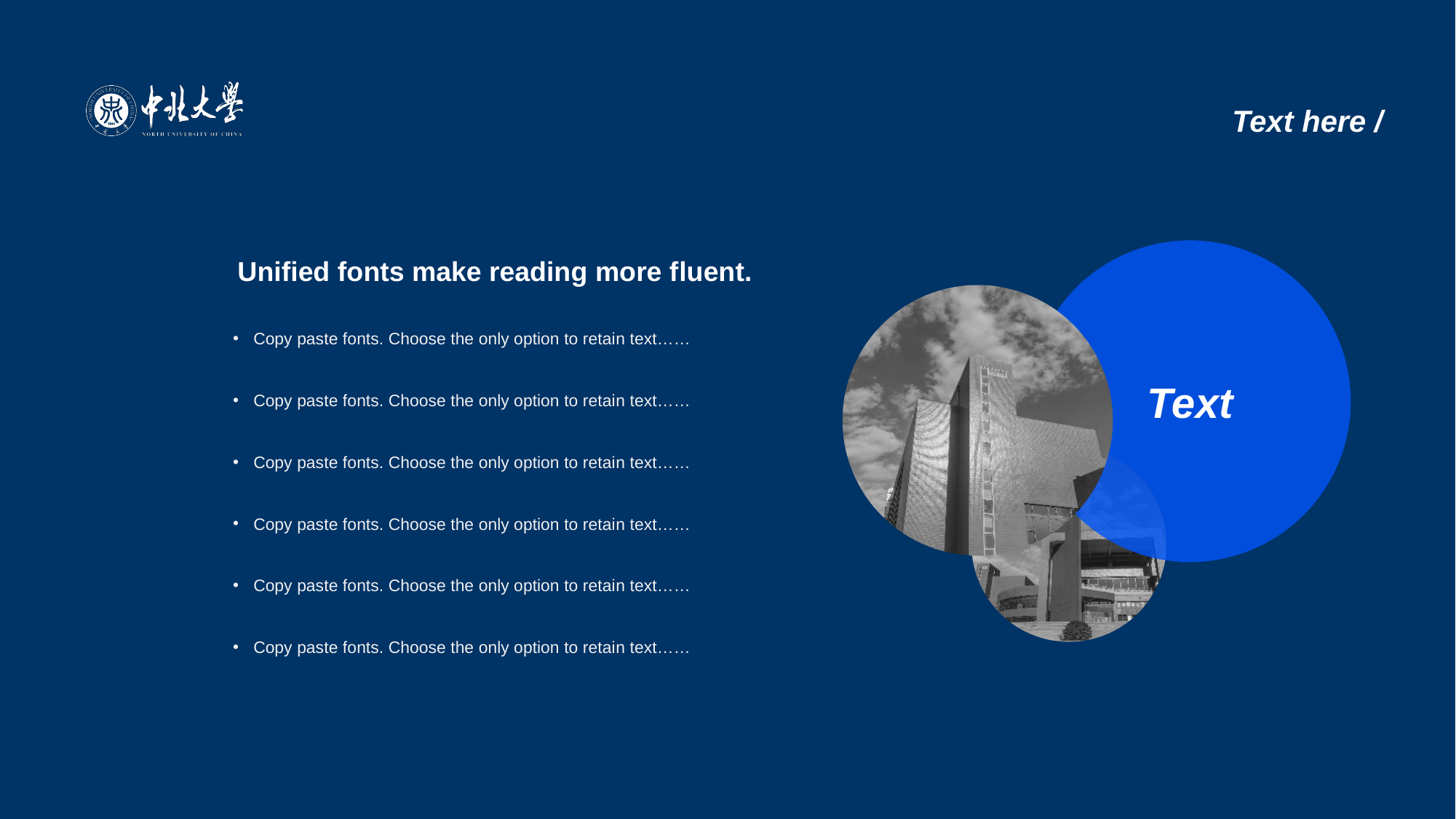

# Text here /
Unified fonts make reading more f luent.
Te xt

Copy paste fonts. Choose the only option to retai n text……
Copy paste fonts. Choose the only option to retai n text……
Copy paste fonts. Choose the only option to retai n text……
Copy paste fonts. Choose the only option to retai n text……
Copy paste fonts. Choose the only option to retai n text……
Copy paste fonts. Choose the only option to retai n text……